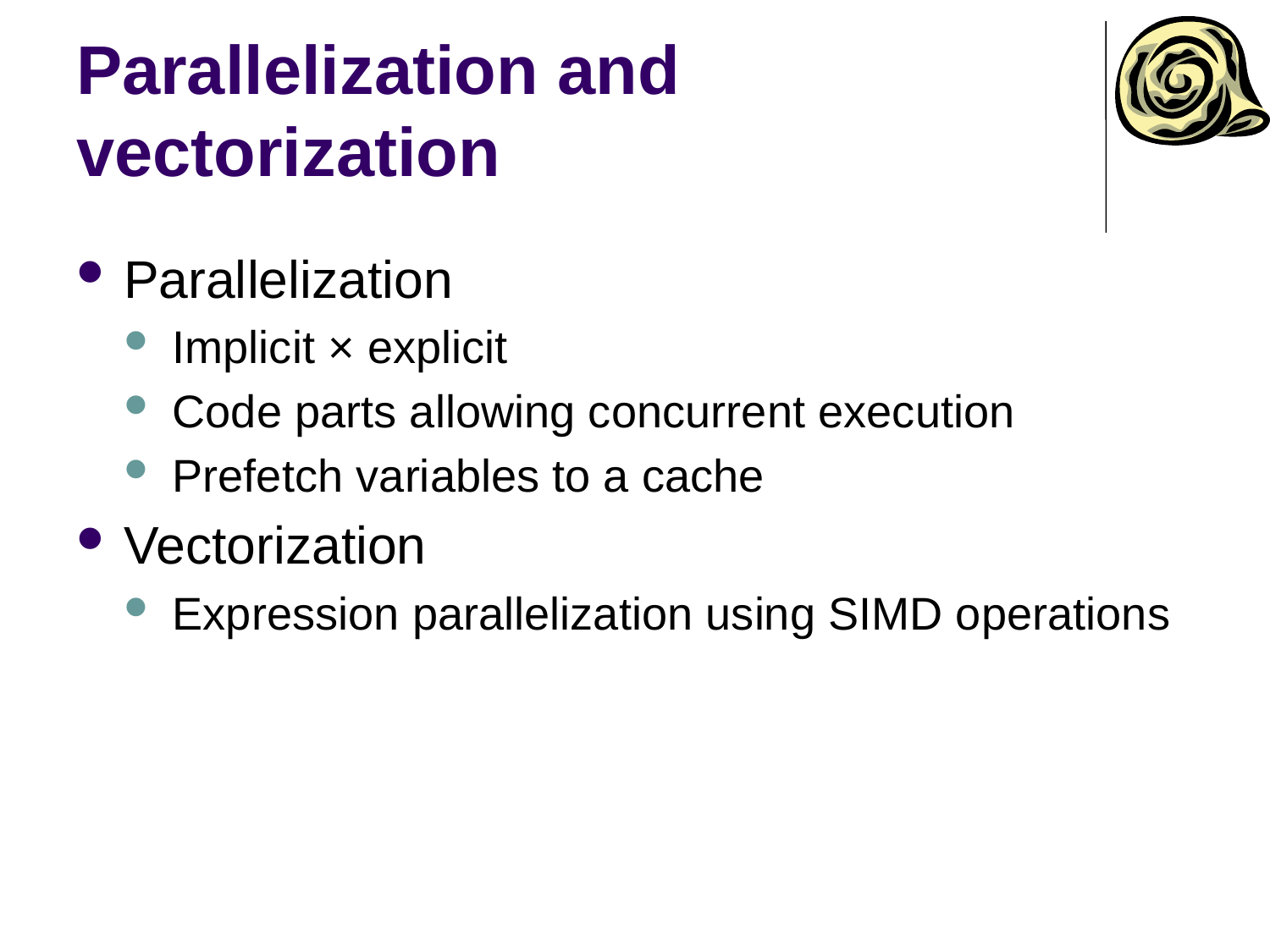

# Parallelization and vectorization
Parallelization
Implicit × explicit
Code parts allowing concurrent execution
Prefetch variables to a cache
Vectorization
Expression parallelization using SIMD operations